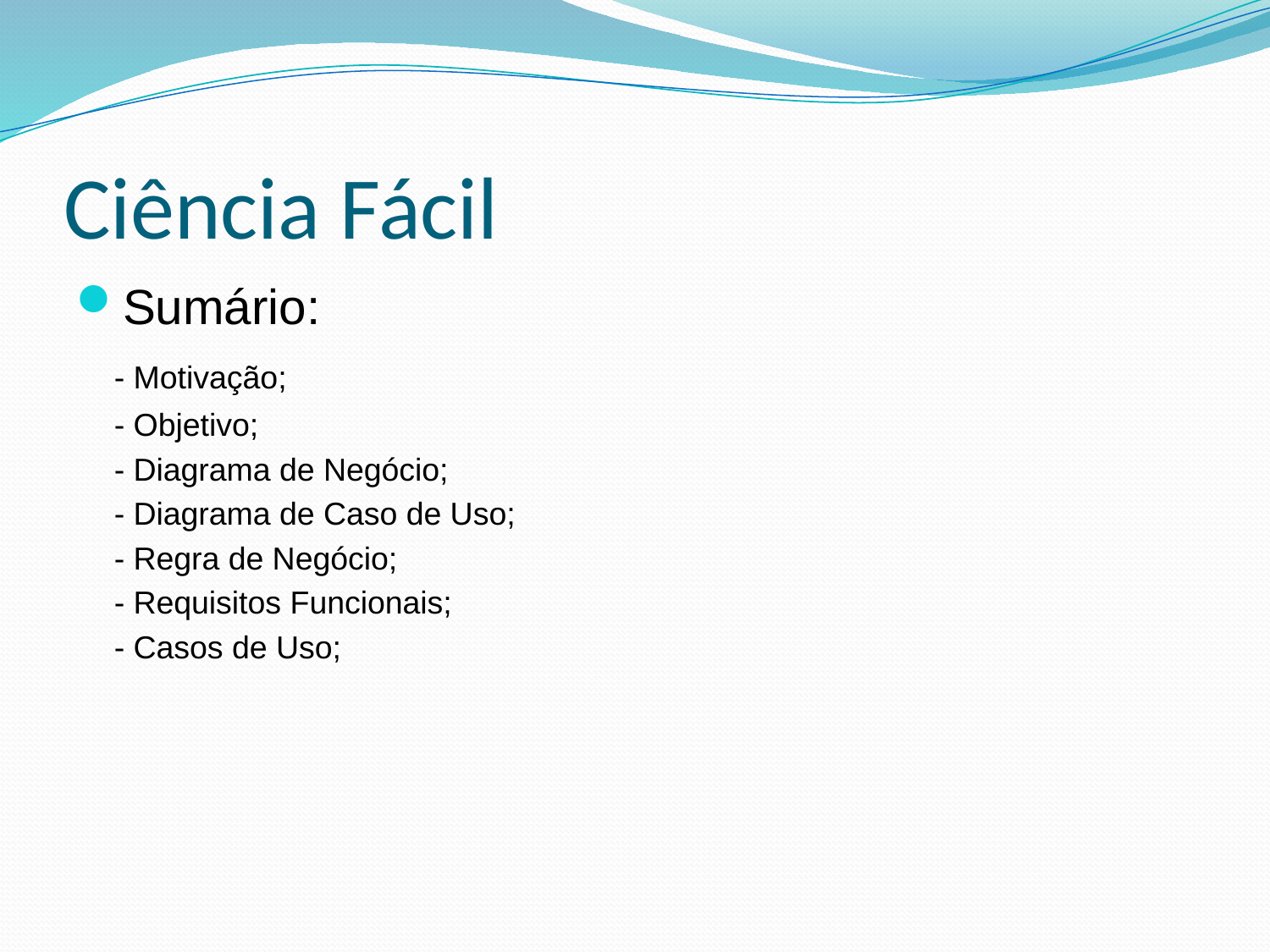

# Ciência Fácil
Sumário:
	- Motivação;
	- Objetivo;
	- Diagrama de Negócio;
	- Diagrama de Caso de Uso;
	- Regra de Negócio;
	- Requisitos Funcionais;
	- Casos de Uso;